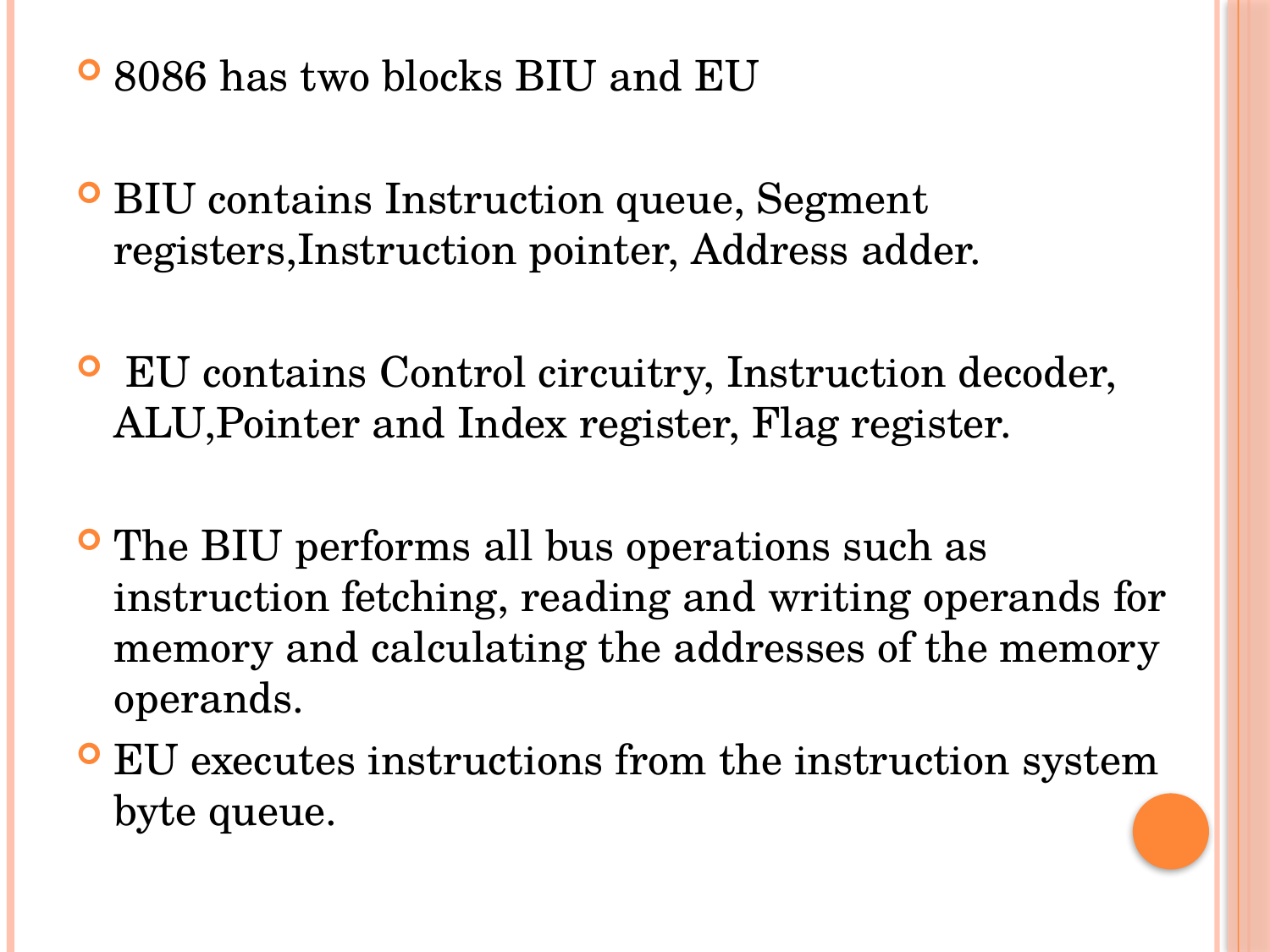

8086 has two blocks BIU and EU

BIU contains Instruction queue, Segment registers,Instruction pointer, Address adder.

 EU contains Control circuitry, Instruction decoder, ALU,Pointer and Index register, Flag register.

The BIU performs all bus operations such as instruction fetching, reading and writing operands for memory and calculating the addresses of the memory operands.
EU executes instructions from the instruction system byte queue.